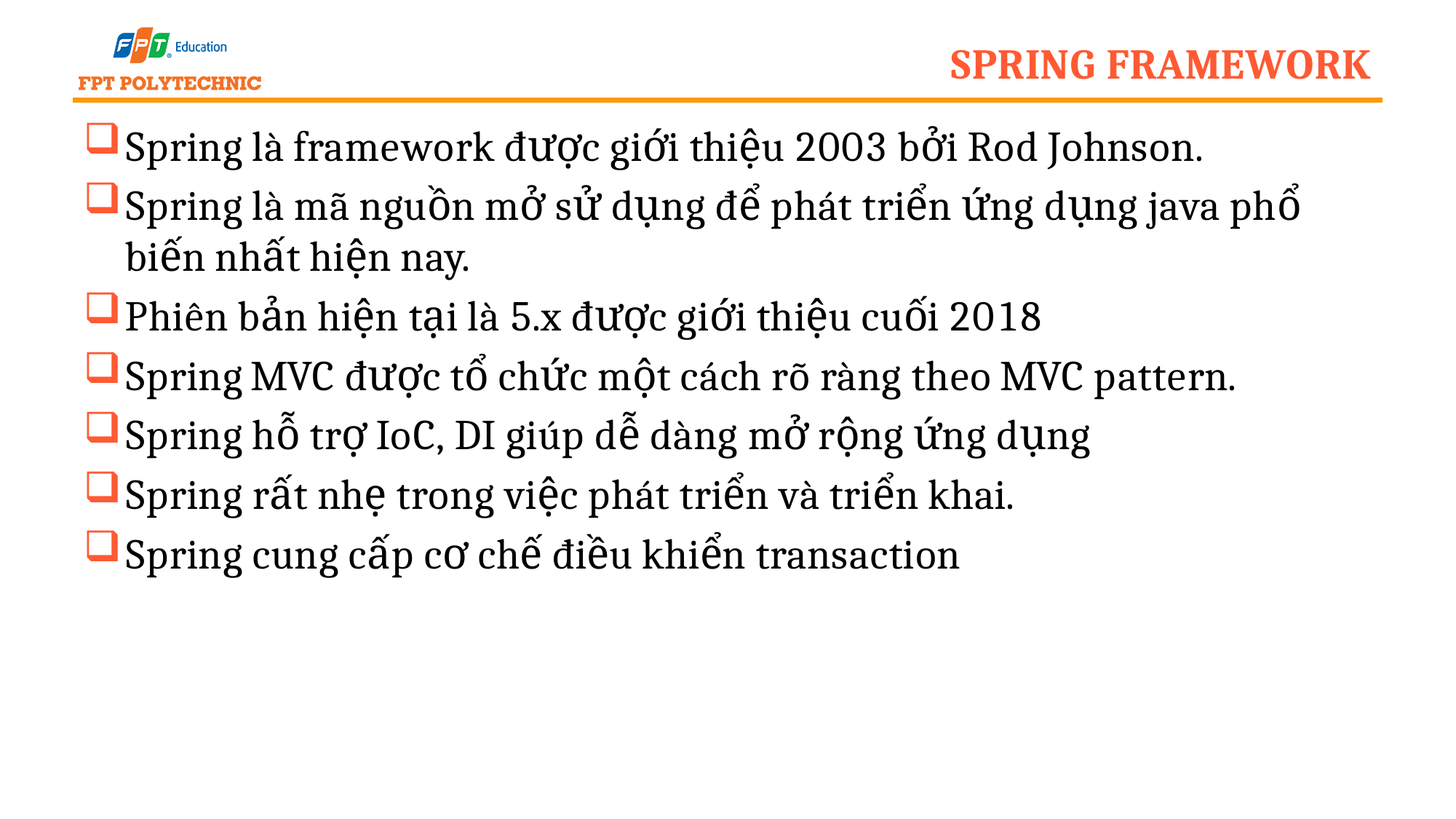

# Spring Framework
Spring là framework được giới thiệu 2003 bởi Rod Johnson.
Spring là mã nguồn mở sử dụng để phát triển ứng dụng java phổ biến nhất hiện nay.
Phiên bản hiện tại là 5.x được giới thiệu cuối 2018
Spring MVC được tổ chức một cách rõ ràng theo MVC pattern.
Spring hỗ trợ IoC, DI giúp dễ dàng mở rộng ứng dụng
Spring rất nhẹ trong việc phát triển và triển khai.
Spring cung cấp cơ chế điều khiển transaction